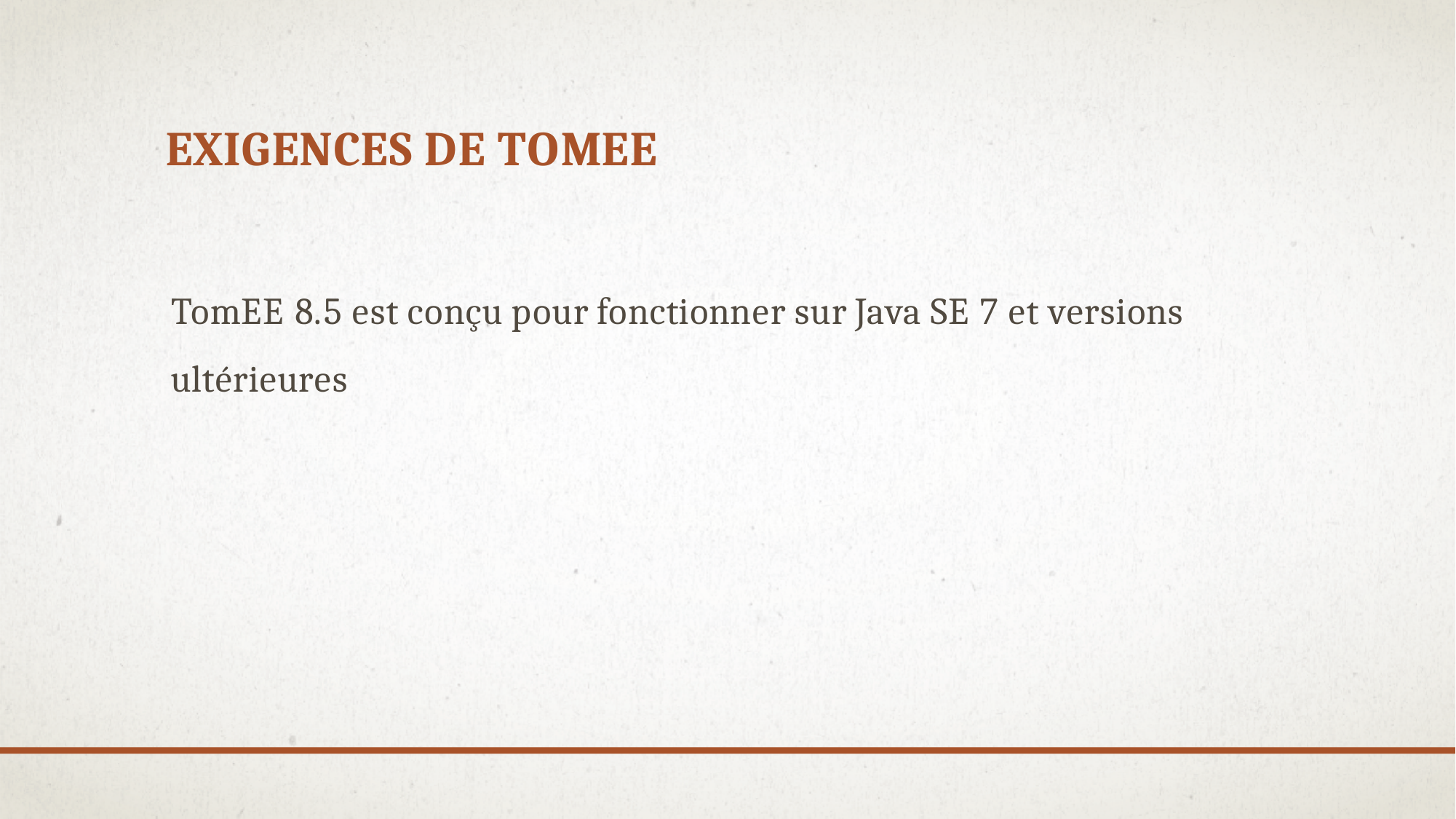

# exigences de tomee
TomEE 8.5 est conçu pour fonctionner sur Java SE 7 et versions ultérieures